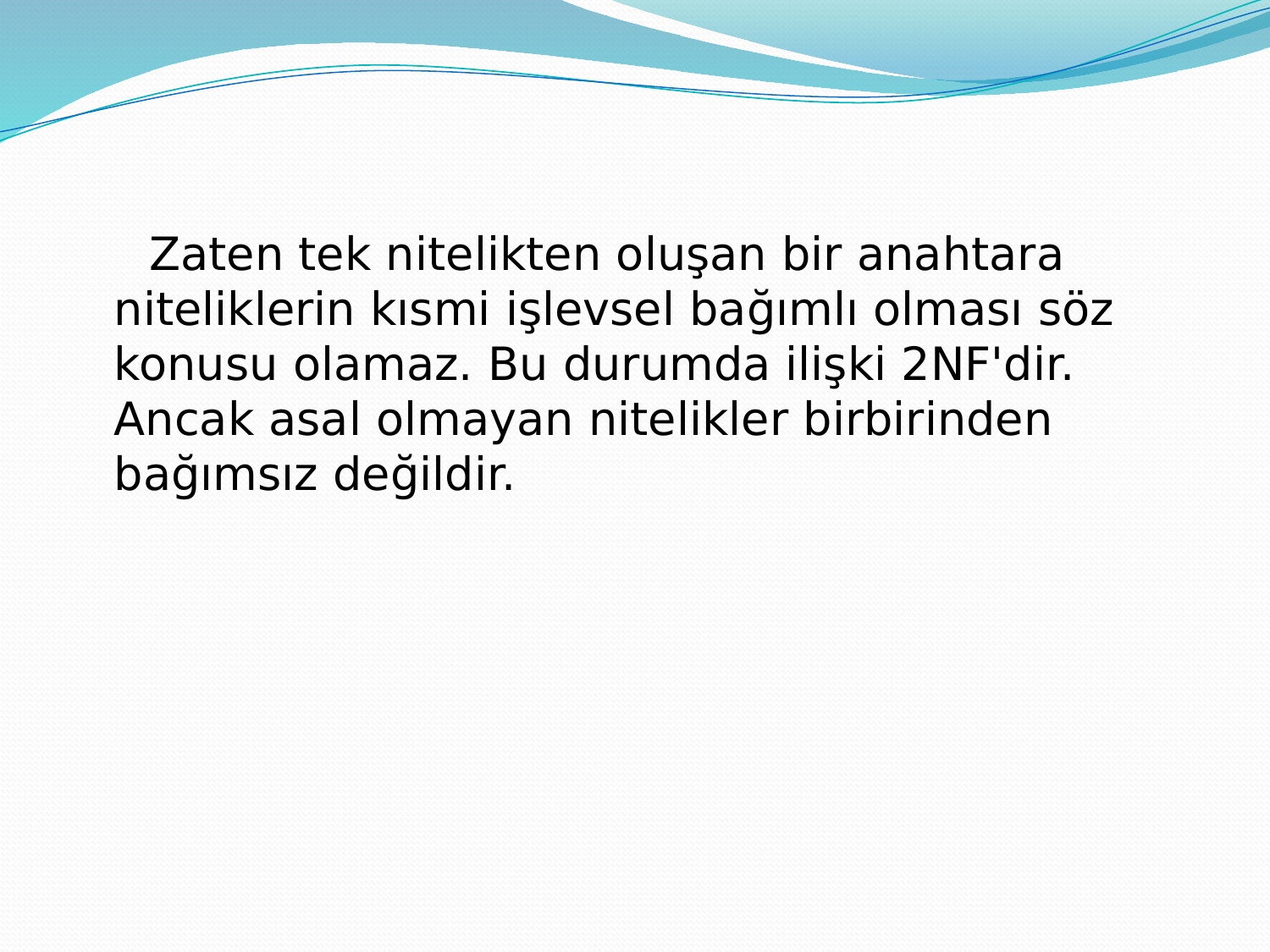

Zaten tek nitelikten oluşan bir anahtara niteliklerin kısmi işlevsel bağımlı olması söz konusu olamaz. Bu durumda ilişki 2NF'dir. Ancak asal olmayan nitelikler birbirinden bağımsız değildir.